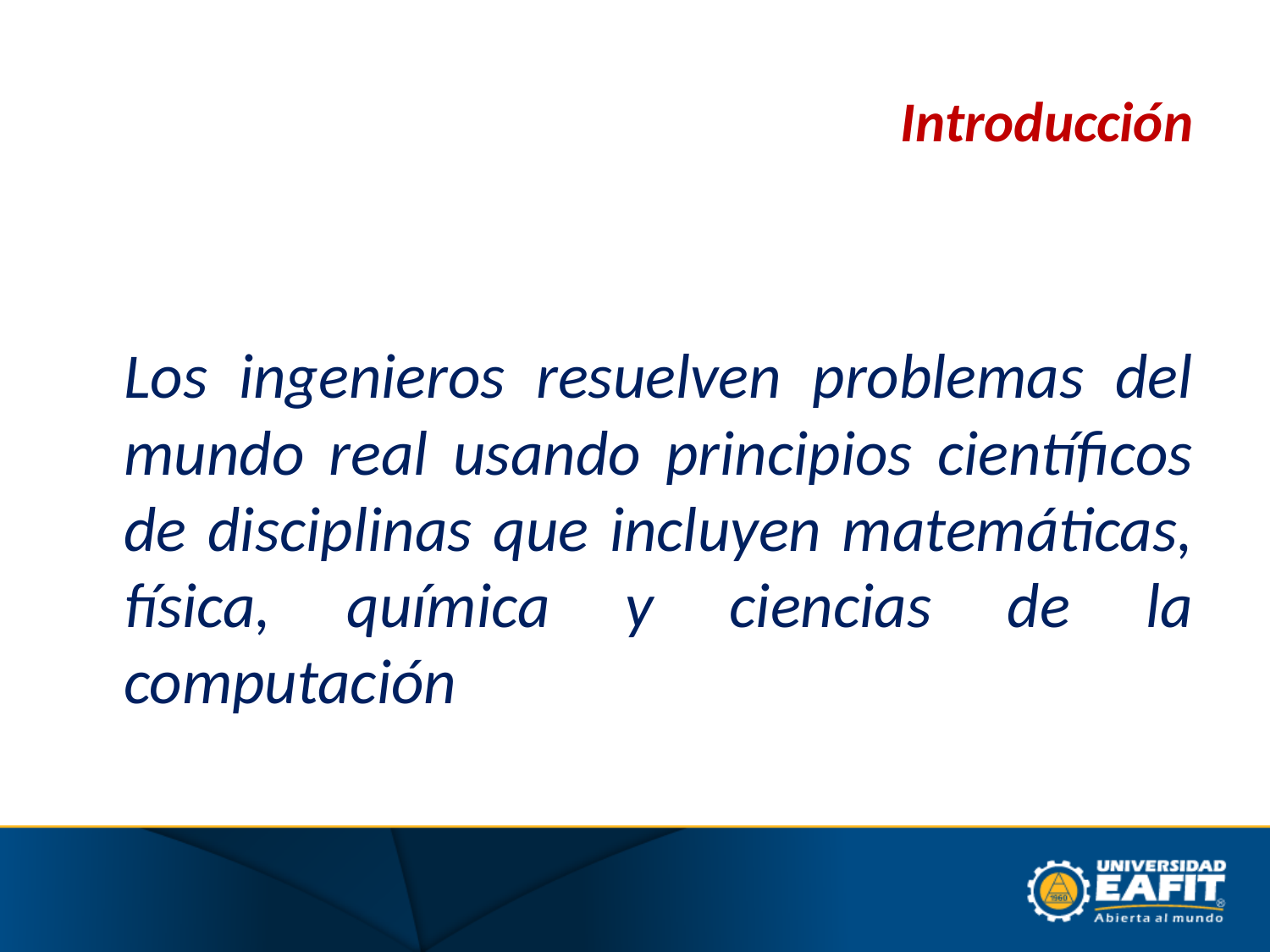

# Introducción

	Los ingenieros resuelven problemas del mundo real usando principios científicos de disciplinas que incluyen matemáticas, física, química y ciencias de la computación